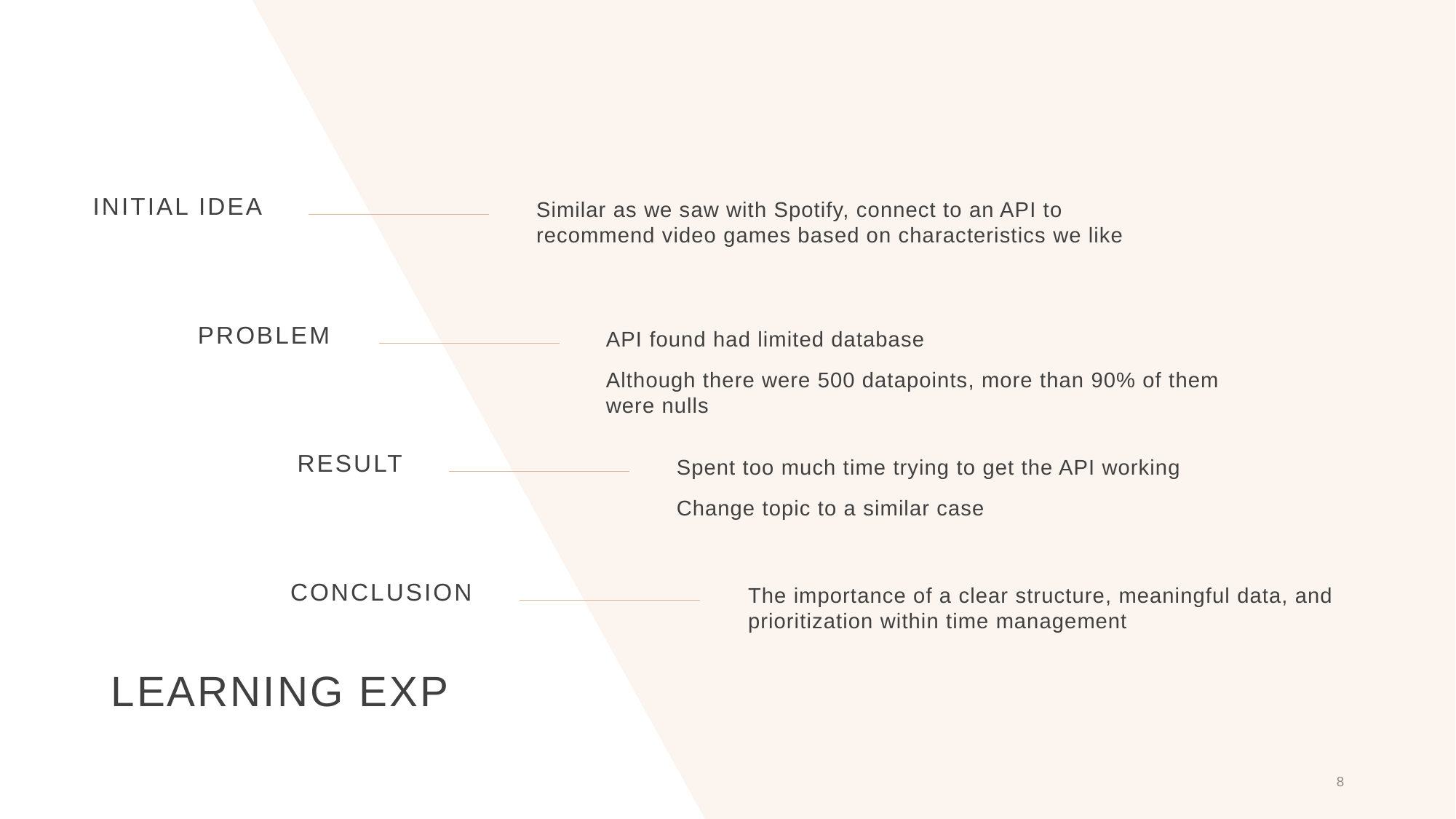

Initial idea
Similar as we saw with Spotify, connect to an API to recommend video games based on characteristics we like
Problem
API found had limited database
Although there were 500 datapoints, more than 90% of them were nulls
result
Spent too much time trying to get the API working
Change topic to a similar case
conclusion
The importance of a clear structure, meaningful data, and prioritization within time management
# Learning exp
8